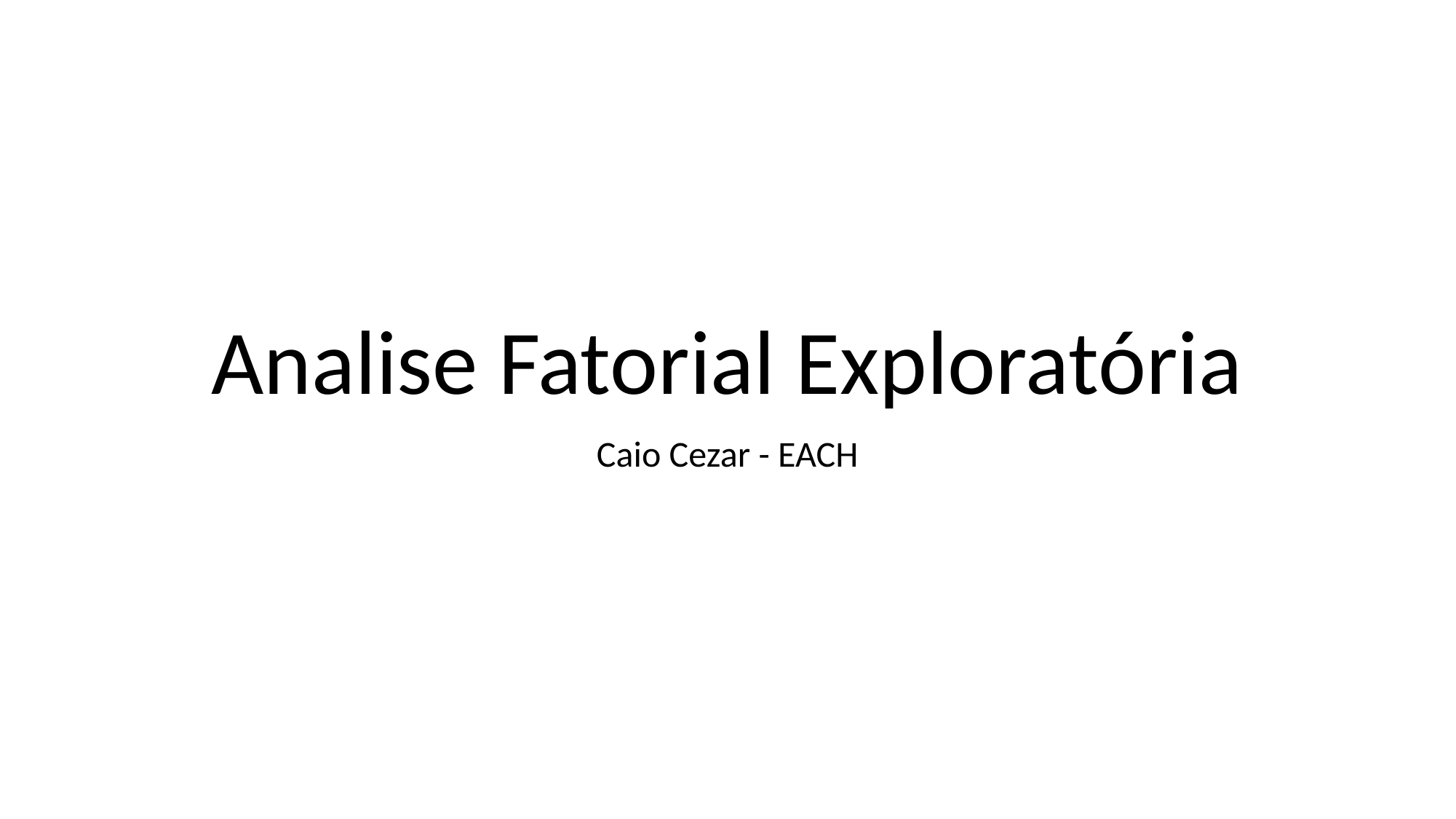

# Analise Fatorial Exploratória
Caio Cezar - EACH